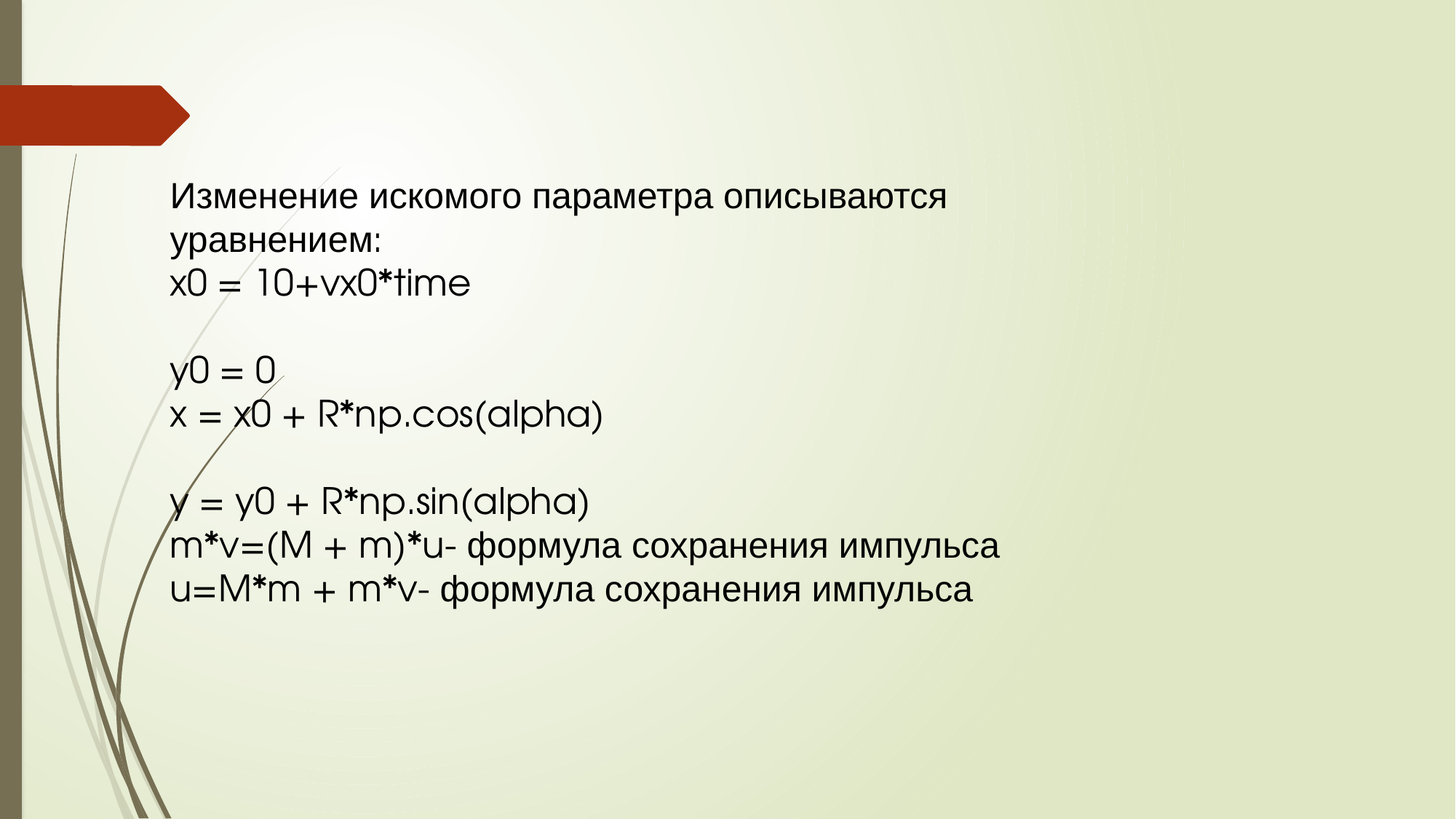

Изменение искомого параметра описываются уравнением:
x0 = 10+vx0*time

y0 = 0
x = x0 + R*np.cos(alpha)

y = y0 + R*np.sin(alpha)
m*v=(M + m)*u- формула сохранения импульса
u=M*m + m*v- формула сохранения импульса